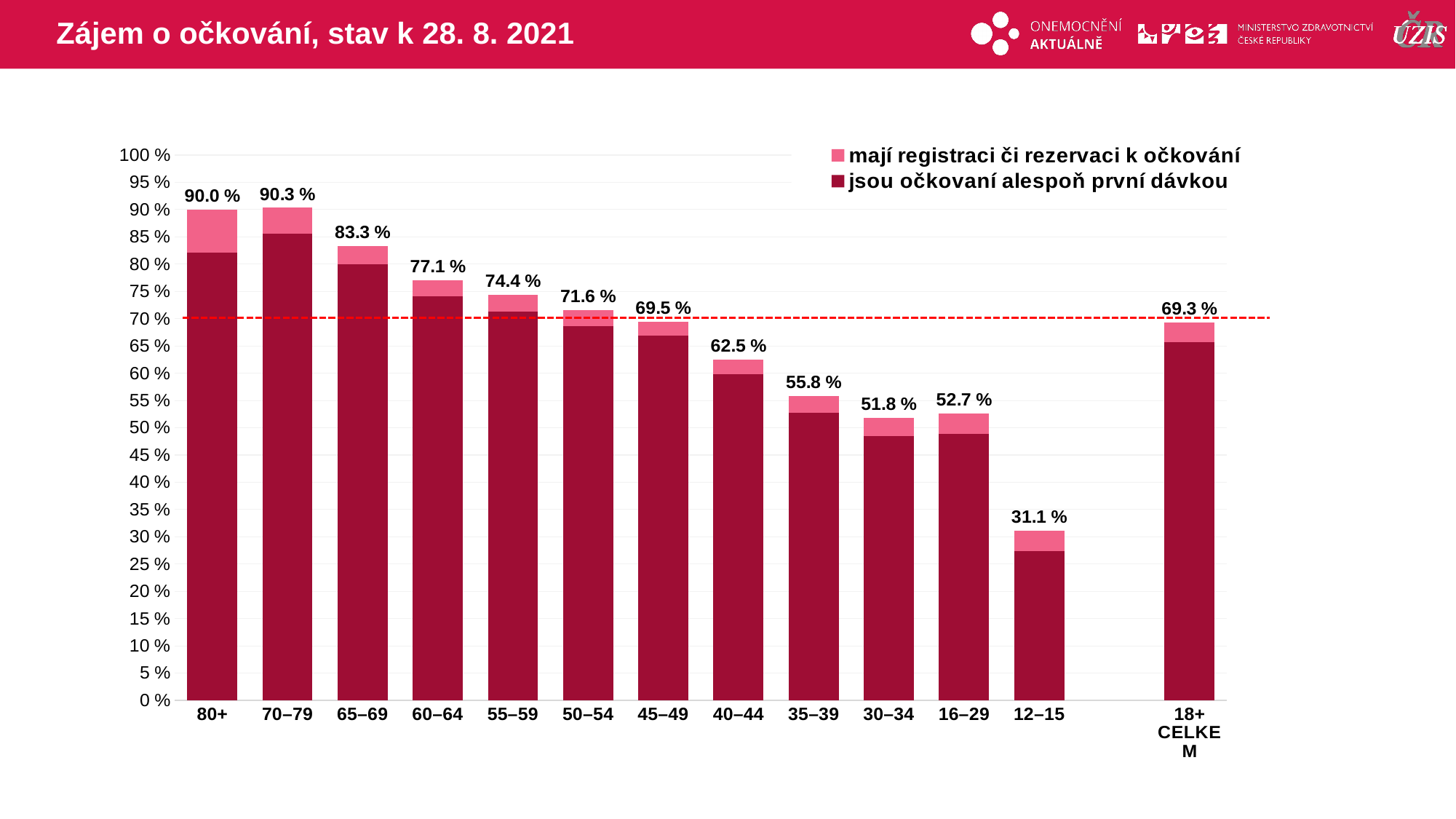

# Zájem o očkování, stav k 28. 8. 2021

### Chart

| Category | mají registraci či rezervaci k očkování | jsou očkovaní alespoň první dávkou |
|---|---|---|
| 80+ | 89.98293 | 82.0638354 |
| 70–79 | 90.3173 | 85.5308953 |
| 65–69 | 83.28614 | 80.0314685 |
| 60–64 | 77.09672 | 74.133005 |
| 55–59 | 74.42981 | 71.3343974 |
| 50–54 | 71.60833 | 68.6490624 |
| 45–49 | 69.48796 | 66.8423247 |
| 40–44 | 62.49937 | 59.7641833 |
| 35–39 | 55.84739 | 52.7663246 |
| 30–34 | 51.84809 | 48.4278742 |
| 16–29 | 52.66592 | 48.8798216 |
| 12–15 | 31.10925 | 27.437523 |
|  | None | None |
| 18+ CELKEM | 69.33656 | 65.7505072 |